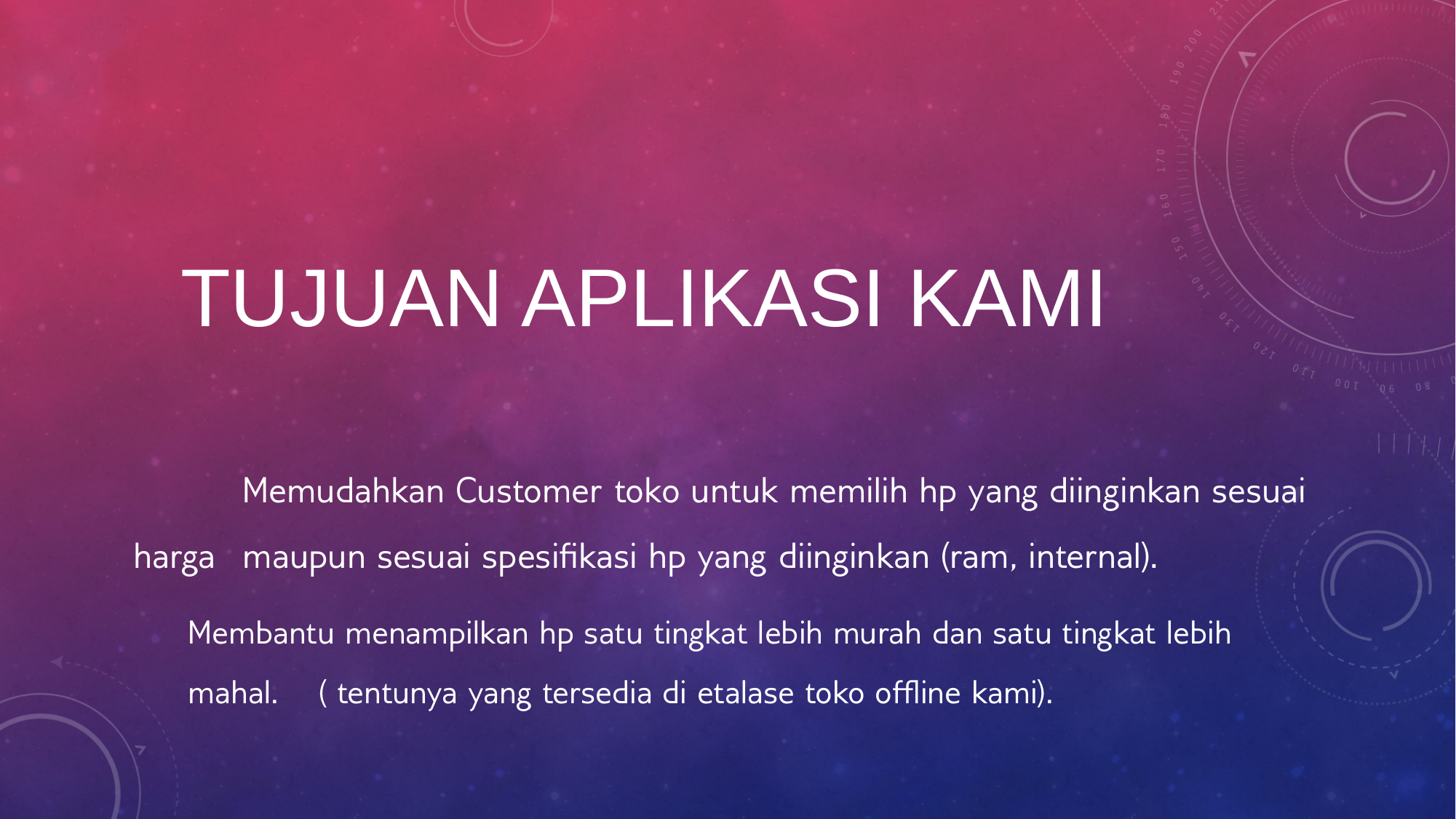

# TUJUAN APLIKASI KAMI
	Memudahkan Customer toko untuk memilih hp yang diinginkan sesuai harga 	maupun sesuai spesifikasi hp yang diinginkan (ram, internal).
Membantu menampilkan hp satu tingkat lebih murah dan satu tingkat lebih mahal.    ( tentunya yang tersedia di etalase toko offline kami).